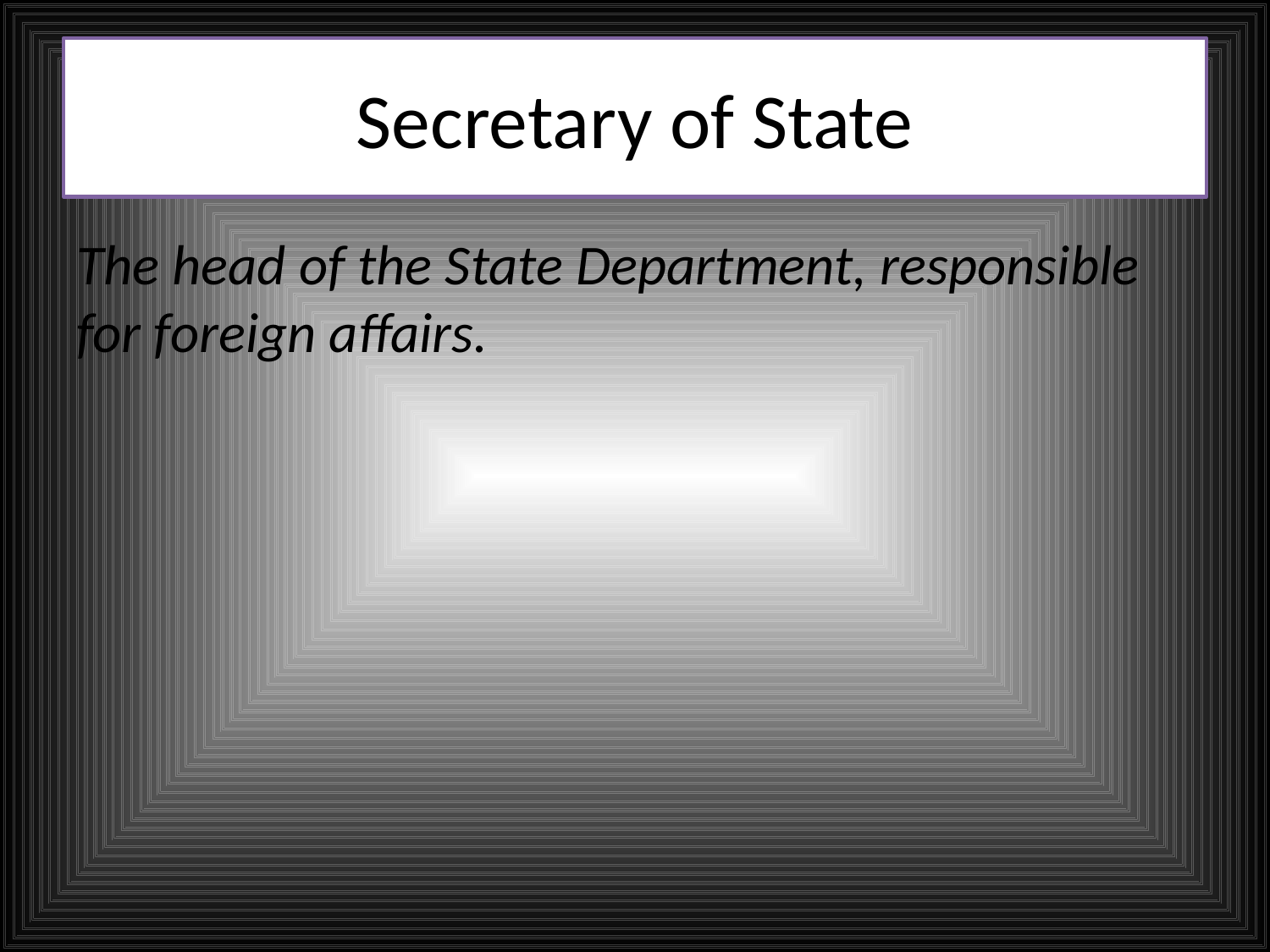

# Secretary of State
The head of the State Department, responsible for foreign affairs.